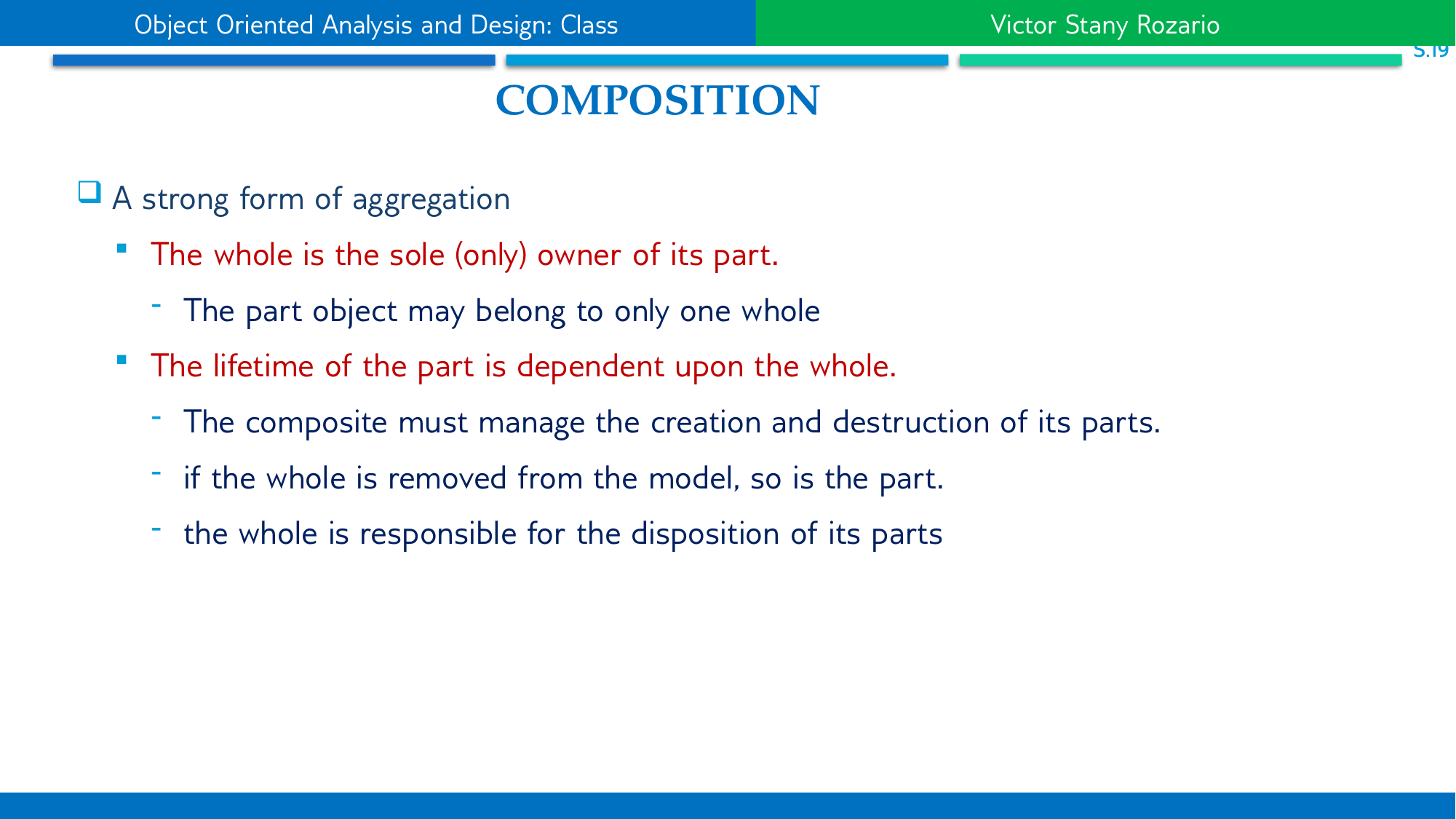

Object Oriented Analysis and Design: Class
Victor Stany Rozario
 S.19

Composition
A strong form of aggregation
The whole is the sole (only) owner of its part.
The part object may belong to only one whole
The lifetime of the part is dependent upon the whole.
The composite must manage the creation and destruction of its parts.
if the whole is removed from the model, so is the part.
the whole is responsible for the disposition of its parts